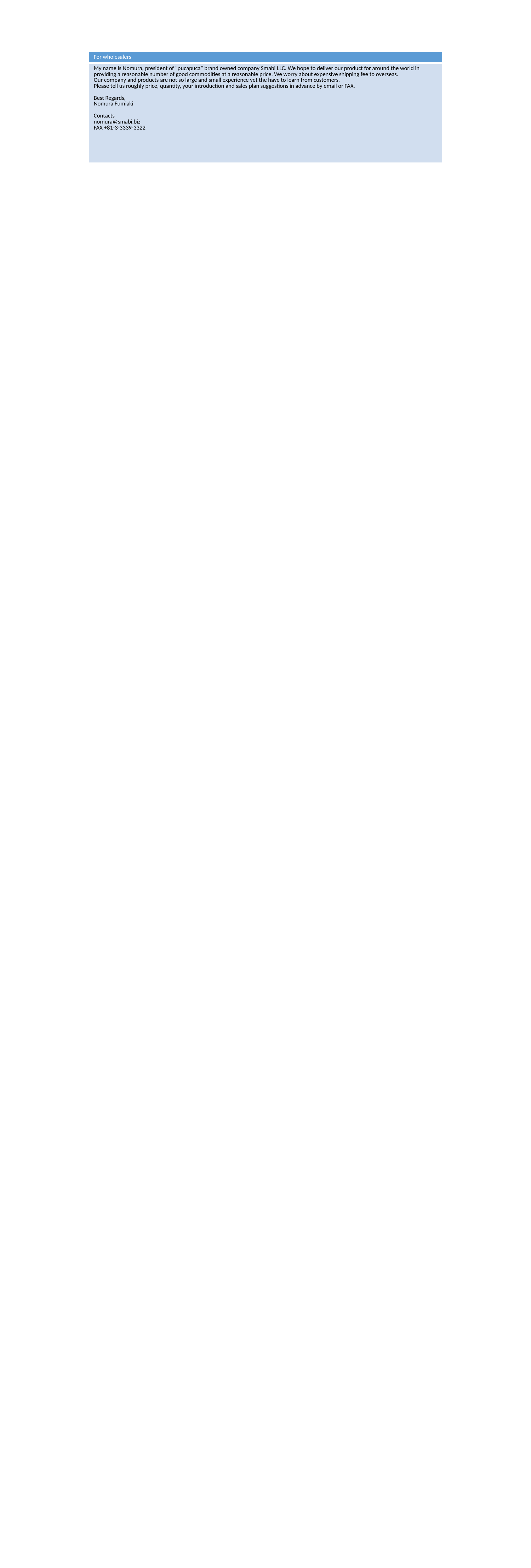

| For wholesalers |
| --- |
| My name is Nomura, president of “pucapuca” brand owned company Smabi LLC. We hope to deliver our product for around the world in providing a reasonable number of good commodities at a reasonable price. We worry about expensive shipping fee to overseas. Our company and products are not so large and small experience yet the have to learn from customers. Please tell us roughly price, quantity, your introduction and sales plan suggestions in advance by email or FAX. Best Regards, Nomura Fumiaki Contacts nomura@smabi.biz FAX +81-3-3339-3322 |